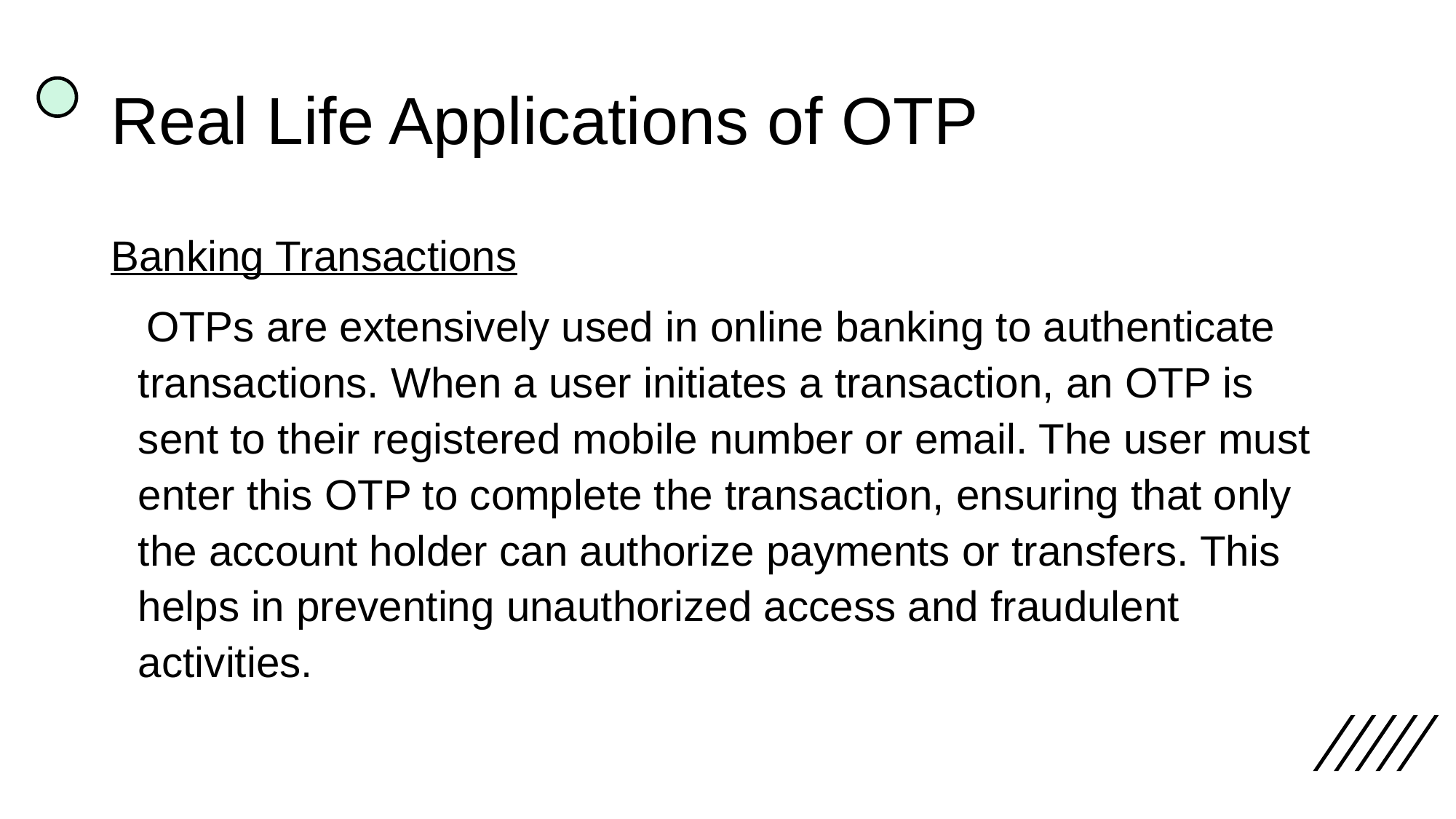

# Real Life Applications of OTP
Banking Transactions
   OTPs are extensively used in online banking to authenticate transactions. When a user initiates a transaction, an OTP is sent to their registered mobile number or email. The user must enter this OTP to complete the transaction, ensuring that only the account holder can authorize payments or transfers. This helps in preventing unauthorized access and fraudulent activities.